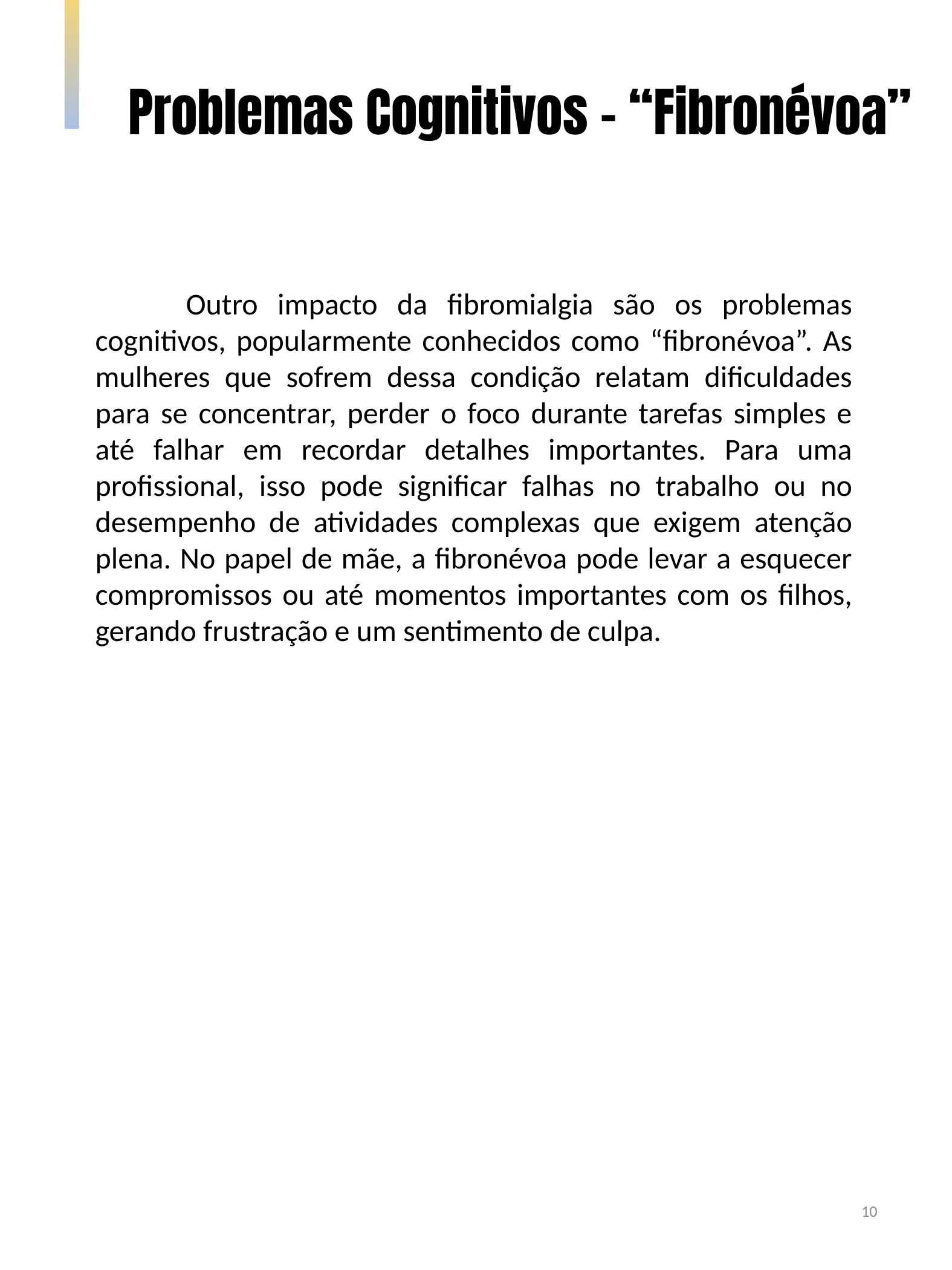

Problemas Cognitivos – “Fibronévoa”
	Outro impacto da fibromialgia são os problemas cognitivos, popularmente conhecidos como “fibronévoa”. As mulheres que sofrem dessa condição relatam dificuldades para se concentrar, perder o foco durante tarefas simples e até falhar em recordar detalhes importantes. Para uma profissional, isso pode significar falhas no trabalho ou no desempenho de atividades complexas que exigem atenção plena. No papel de mãe, a fibronévoa pode levar a esquecer compromissos ou até momentos importantes com os filhos, gerando frustração e um sentimento de culpa.
10